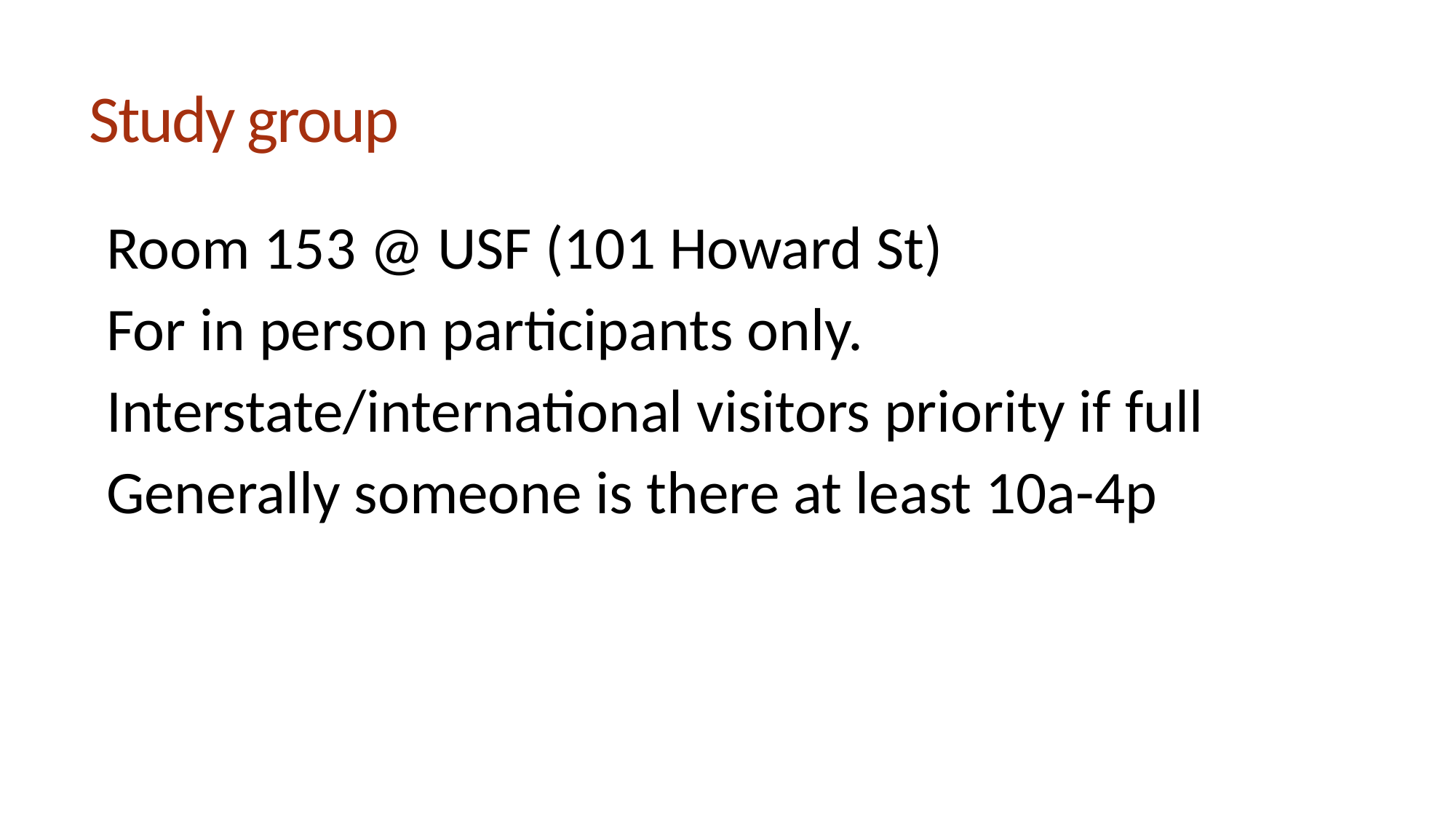

# Study group
Room 153 @ USF (101 Howard St)
For in person participants only.
Interstate/international visitors priority if full
Generally someone is there at least 10a-4p